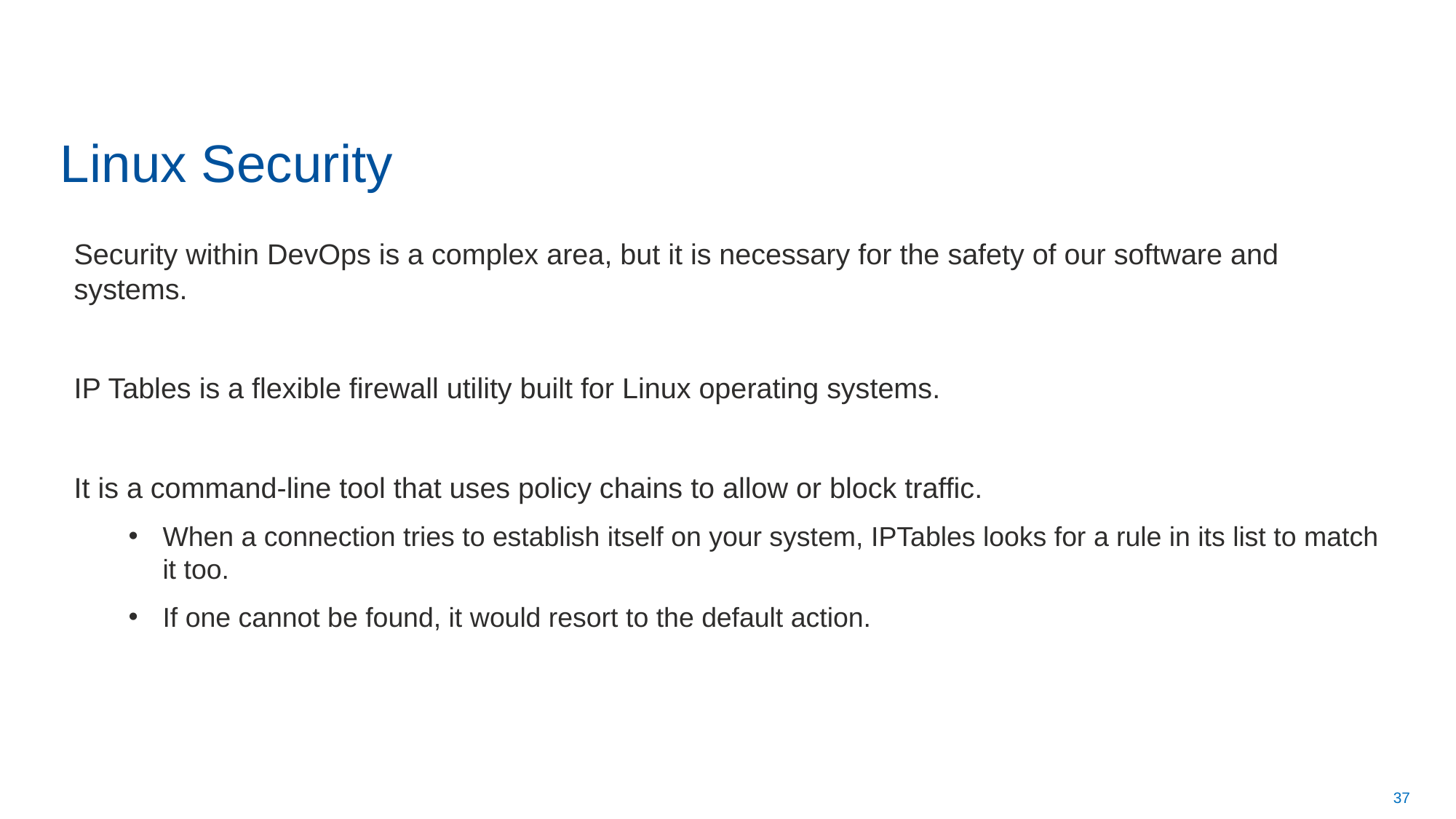

# Linux Security
Security within DevOps is a complex area, but it is necessary for the safety of our software and systems.

IP Tables is a flexible firewall utility built for Linux operating systems.

It is a command-line tool that uses policy chains to allow or block traffic.
When a connection tries to establish itself on your system, IPTables looks for a rule in its list to match it too.
If one cannot be found, it would resort to the default action.